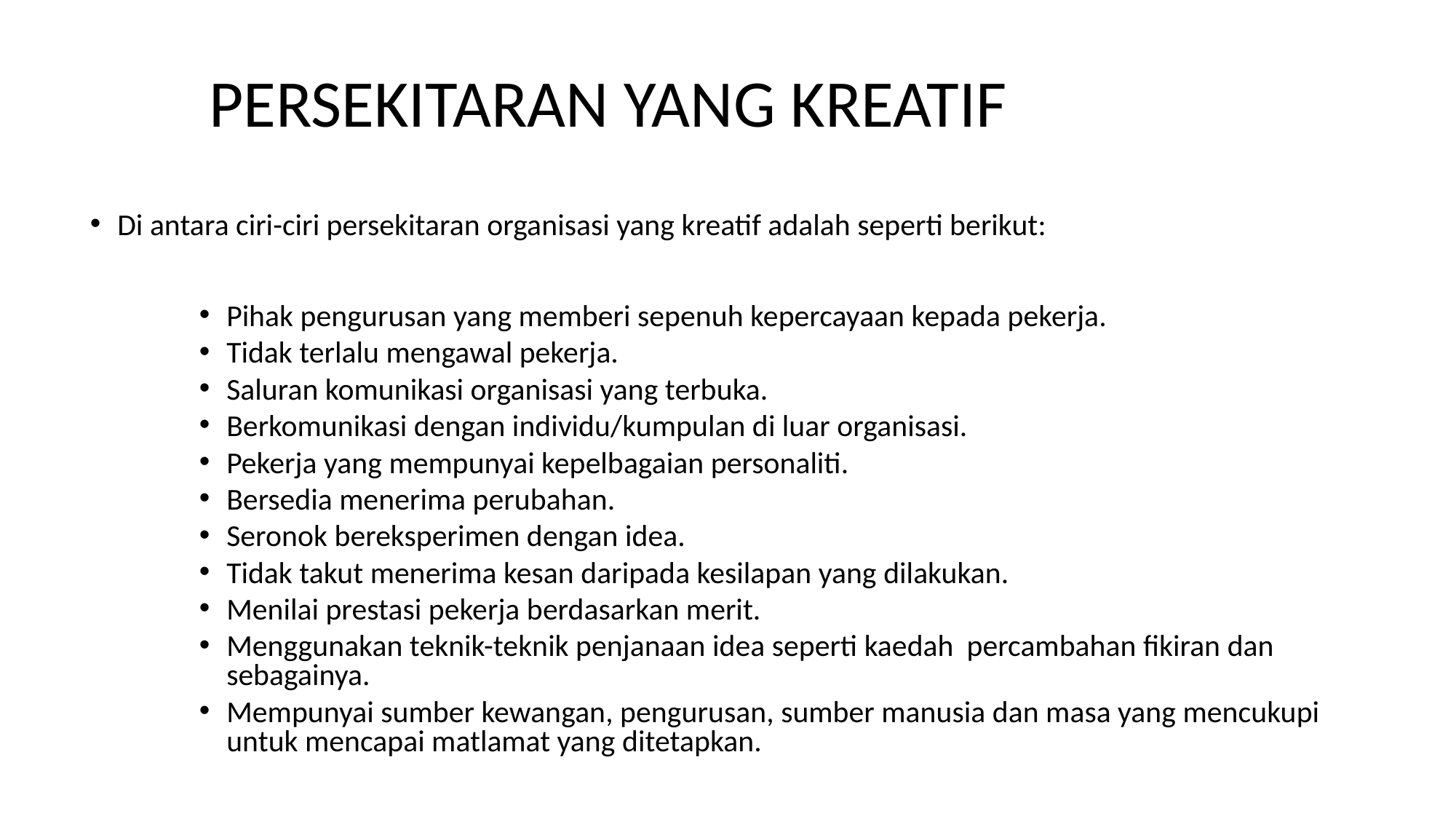

# PERSEKITARAN YANG KREATIF
Di antara ciri-ciri persekitaran organisasi yang kreatif adalah seperti berikut:

Pihak pengurusan yang memberi sepenuh kepercayaan kepada pekerja.
Tidak terlalu mengawal pekerja.
Saluran komunikasi organisasi yang terbuka.
Berkomunikasi dengan individu/kumpulan di luar organisasi.
Pekerja yang mempunyai kepelbagaian personaliti.
Bersedia menerima perubahan.
Seronok bereksperimen dengan idea.
Tidak takut menerima kesan daripada kesilapan yang dilakukan.
Menilai prestasi pekerja berdasarkan merit.
Menggunakan teknik-teknik penjanaan idea seperti kaedah  percambahan fikiran dan sebagainya.
Mempunyai sumber kewangan, pengurusan, sumber manusia dan masa yang mencukupi untuk mencapai matlamat yang ditetapkan.